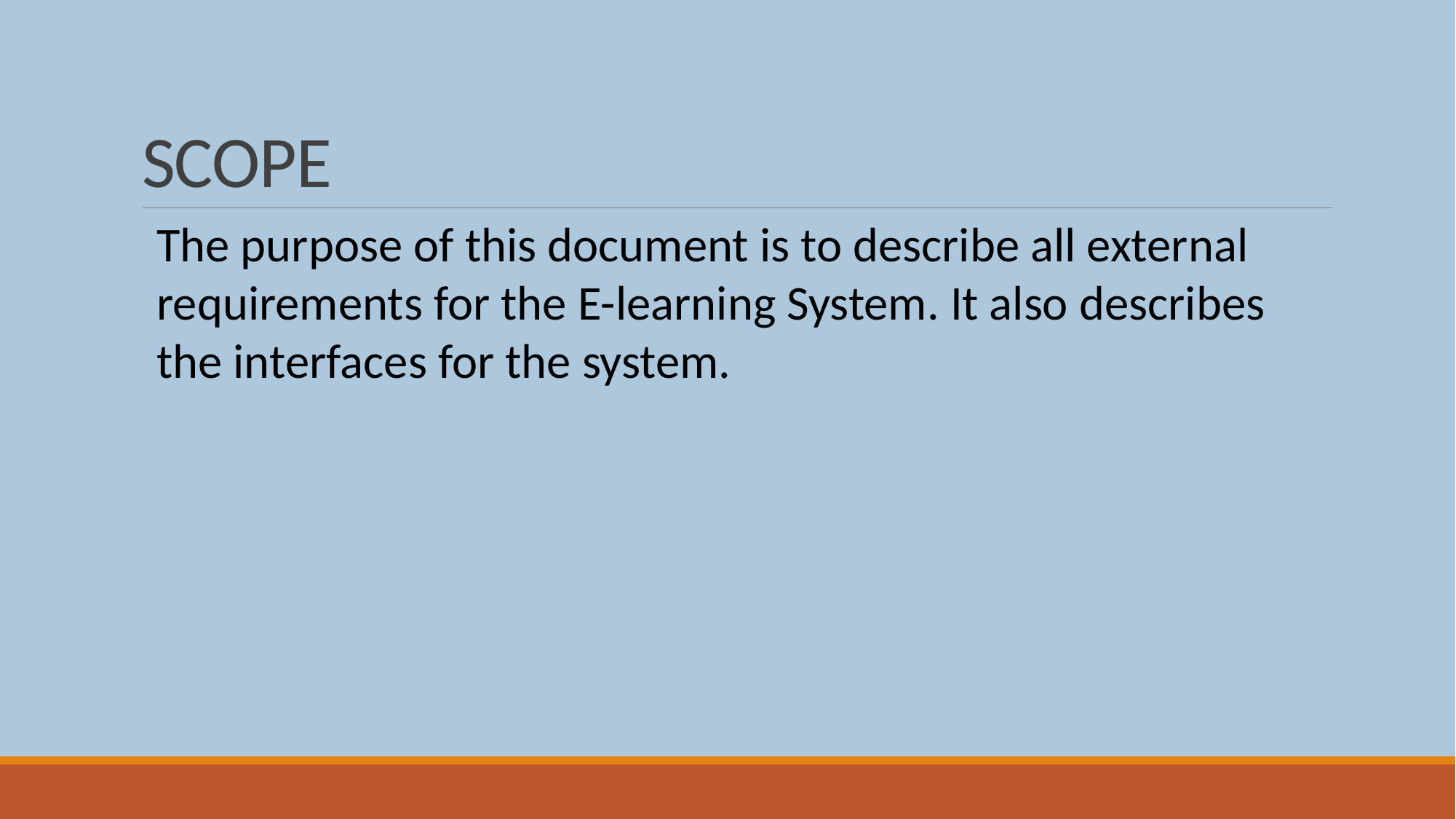

# SCOPE
The purpose of this document is to describe all external requirements for the E-learning System. It also describes the interfaces for the system.